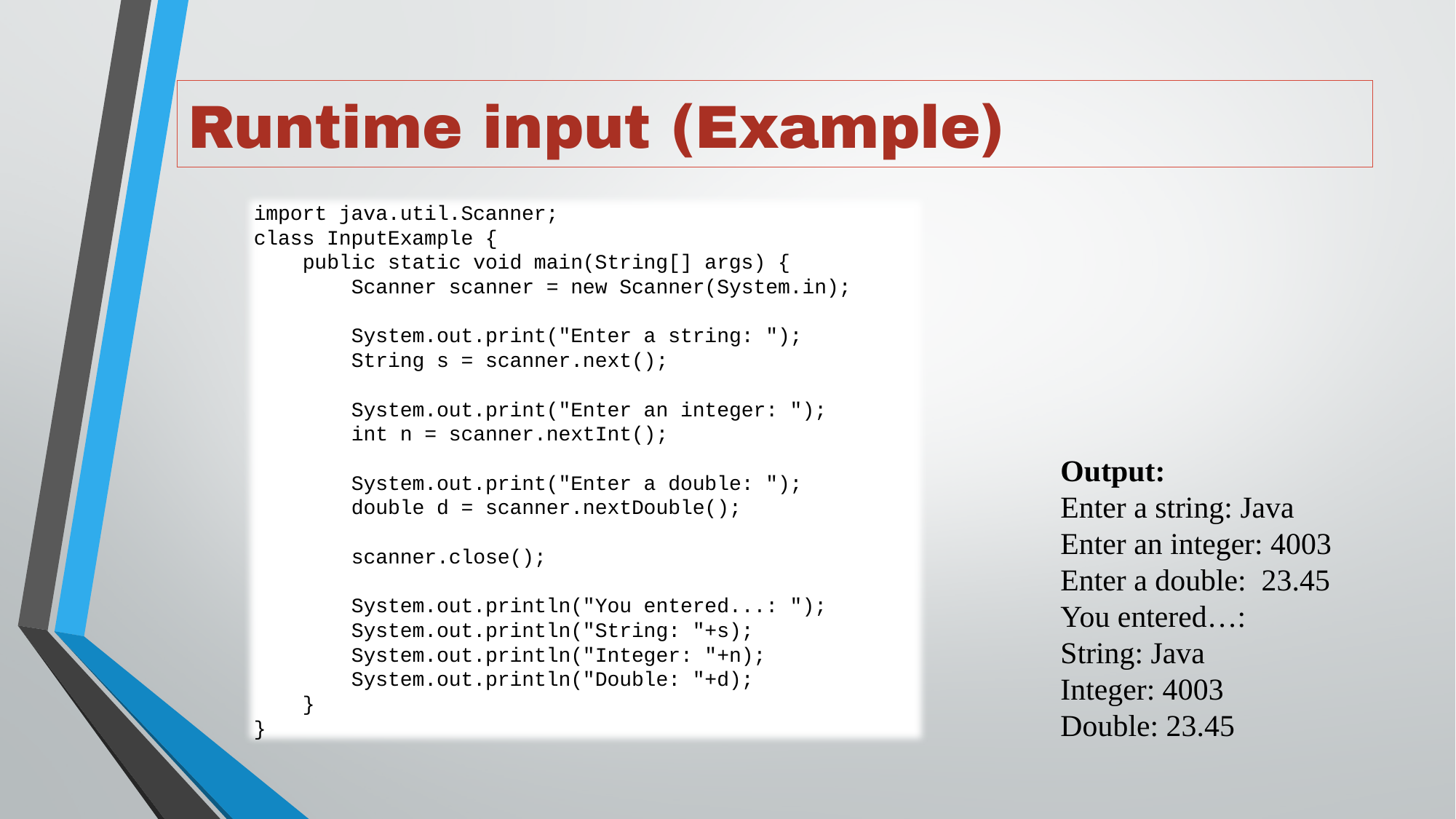

# Runtime input (Example)
import java.util.Scanner;
class InputExample {
    public static void main(String[] args) {
        Scanner scanner = new Scanner(System.in);

        System.out.print("Enter a string: ");
        String s = scanner.next();

        System.out.print("Enter an integer: ");
        int n = scanner.nextInt();

        System.out.print("Enter a double: ");
        double d = scanner.nextDouble();

        scanner.close();

        System.out.println("You entered...: ");
        System.out.println("String: "+s);
        System.out.println("Integer: "+n);
        System.out.println("Double: "+d);
    }
}
Output:
Enter a string: Java
Enter an integer: 4003
Enter a double:  23.45
You entered…:
String: Java
Integer: 4003
Double: 23.45